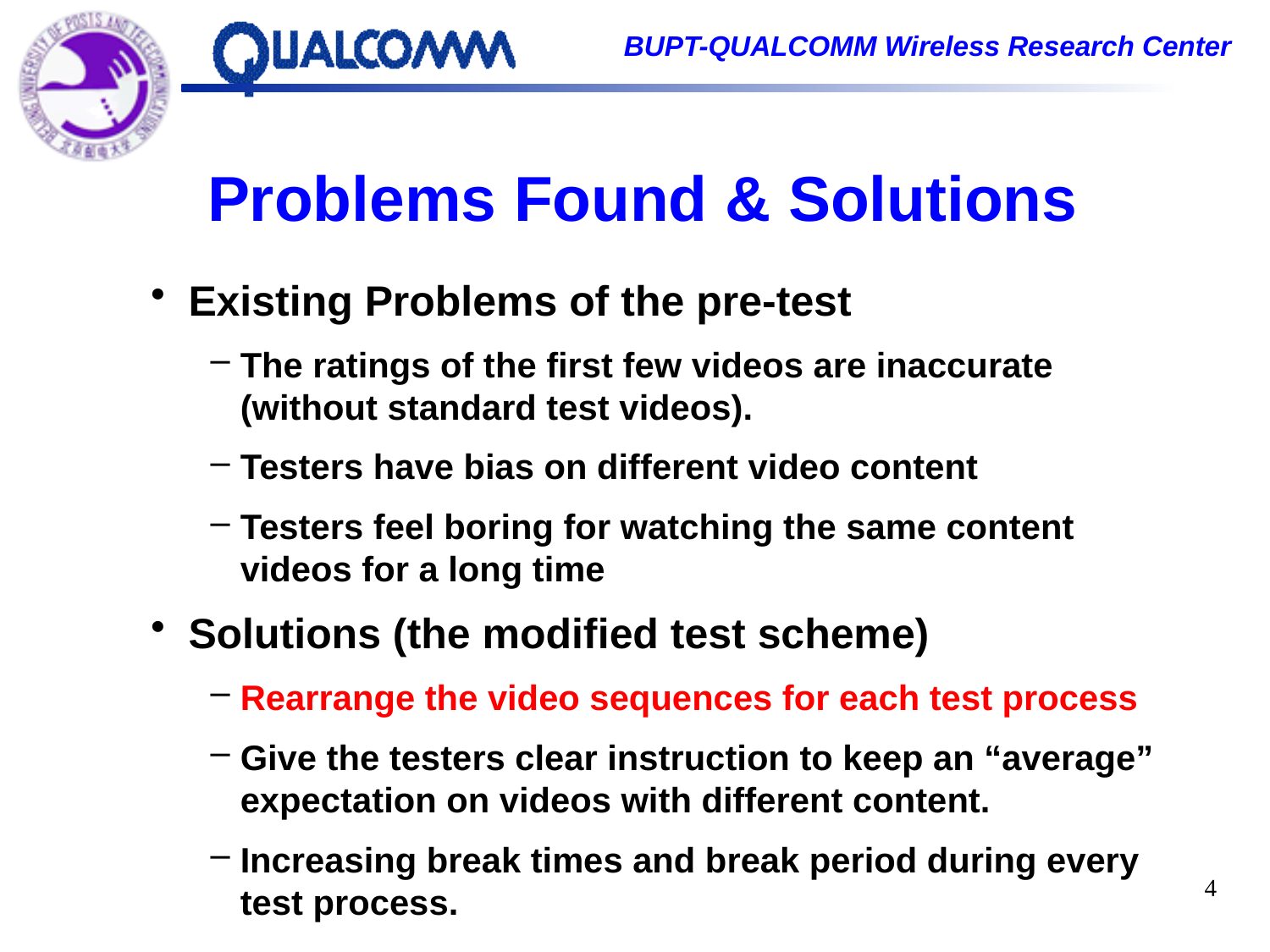

# Problems Found & Solutions
Existing Problems of the pre-test
The ratings of the first few videos are inaccurate  (without standard test videos).
Testers have bias on different video content
Testers feel boring for watching the same content videos for a long time
Solutions (the modified test scheme)
Rearrange the video sequences for each test process
Give the testers clear instruction to keep an “average” expectation on videos with different content.
Increasing break times and break period during every test process.
4